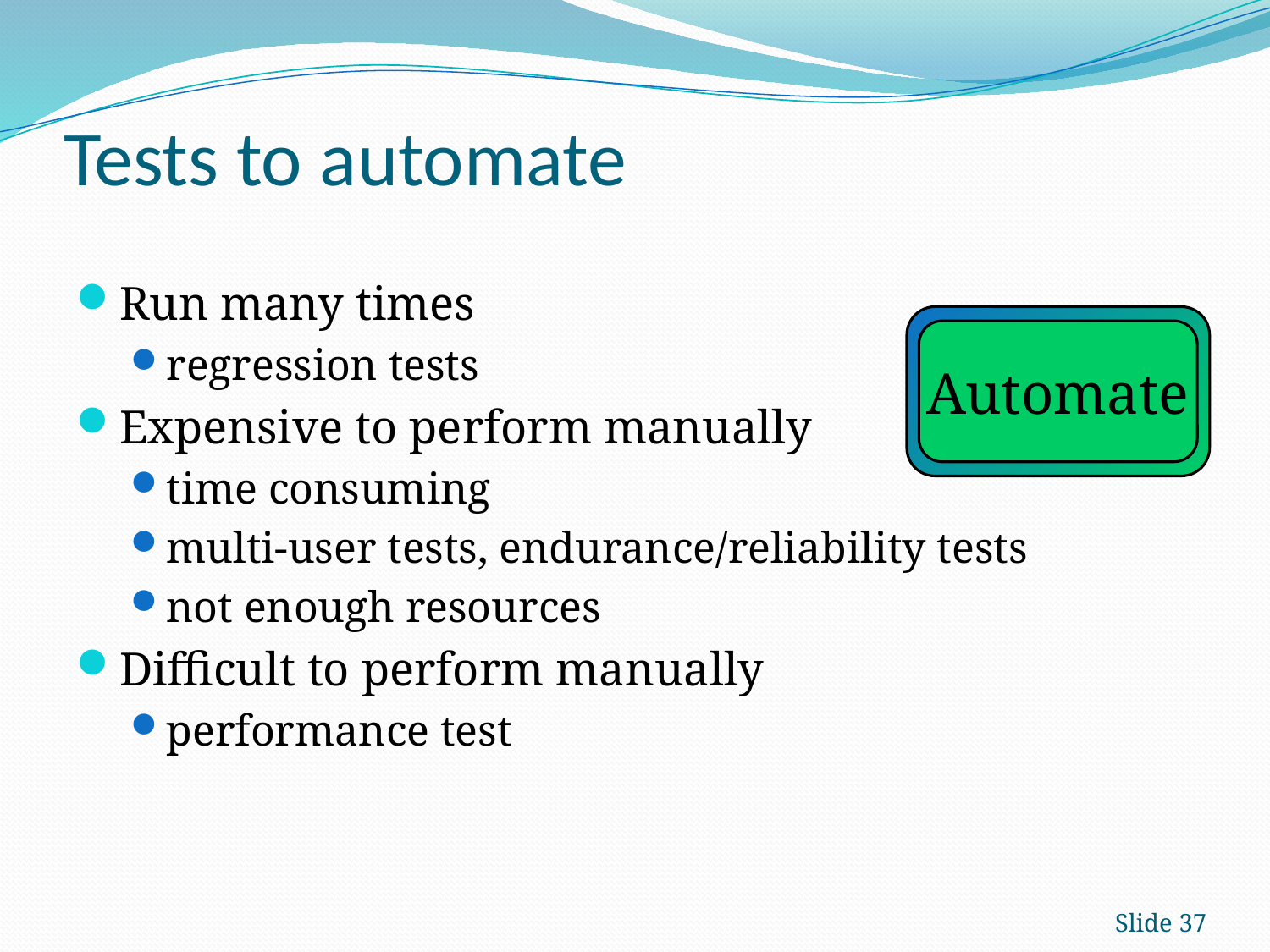

# Tests to automate
Run many times
regression tests
Expensive to perform manually
time consuming
multi-user tests, endurance/reliability tests
not enough resources
Difficult to perform manually
performance test

Automate
Slide 37